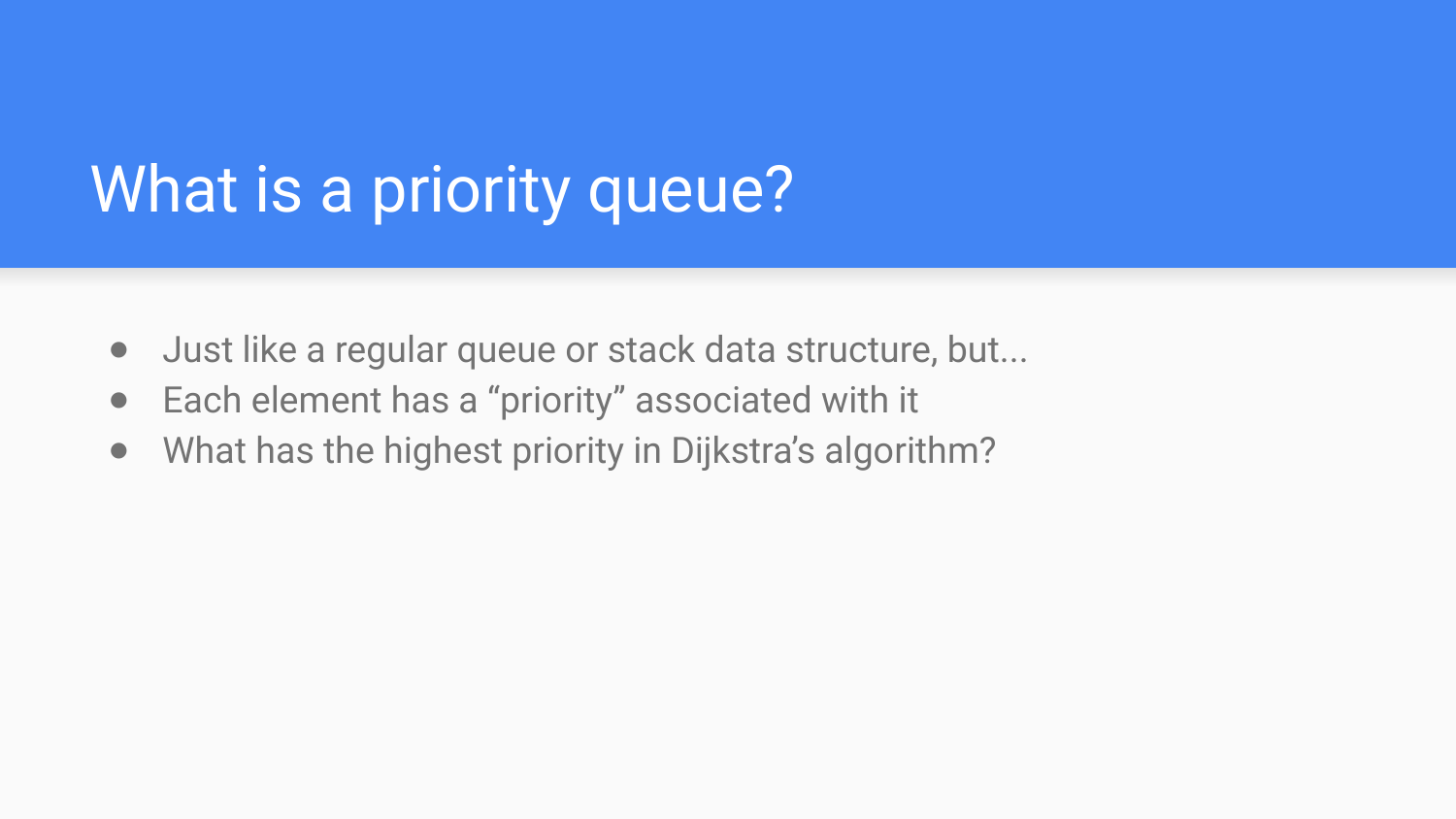

# What is a priority queue?
Just like a regular queue or stack data structure, but...
Each element has a “priority” associated with it
What has the highest priority in Dijkstra’s algorithm?